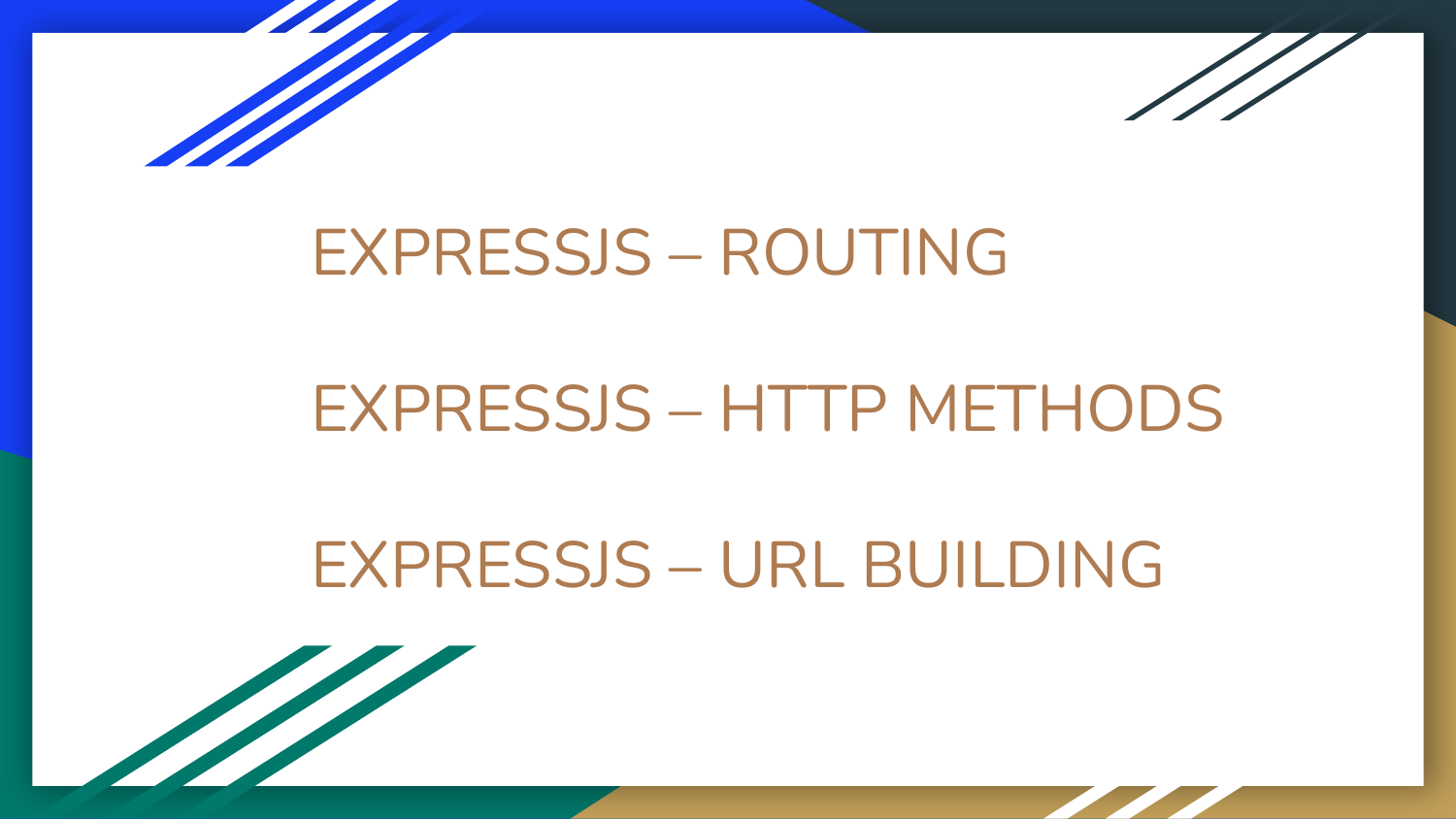

# EXPRESSJS – ROUTING

EXPRESSJS – HTTP METHODS

EXPRESSJS – URL BUILDING